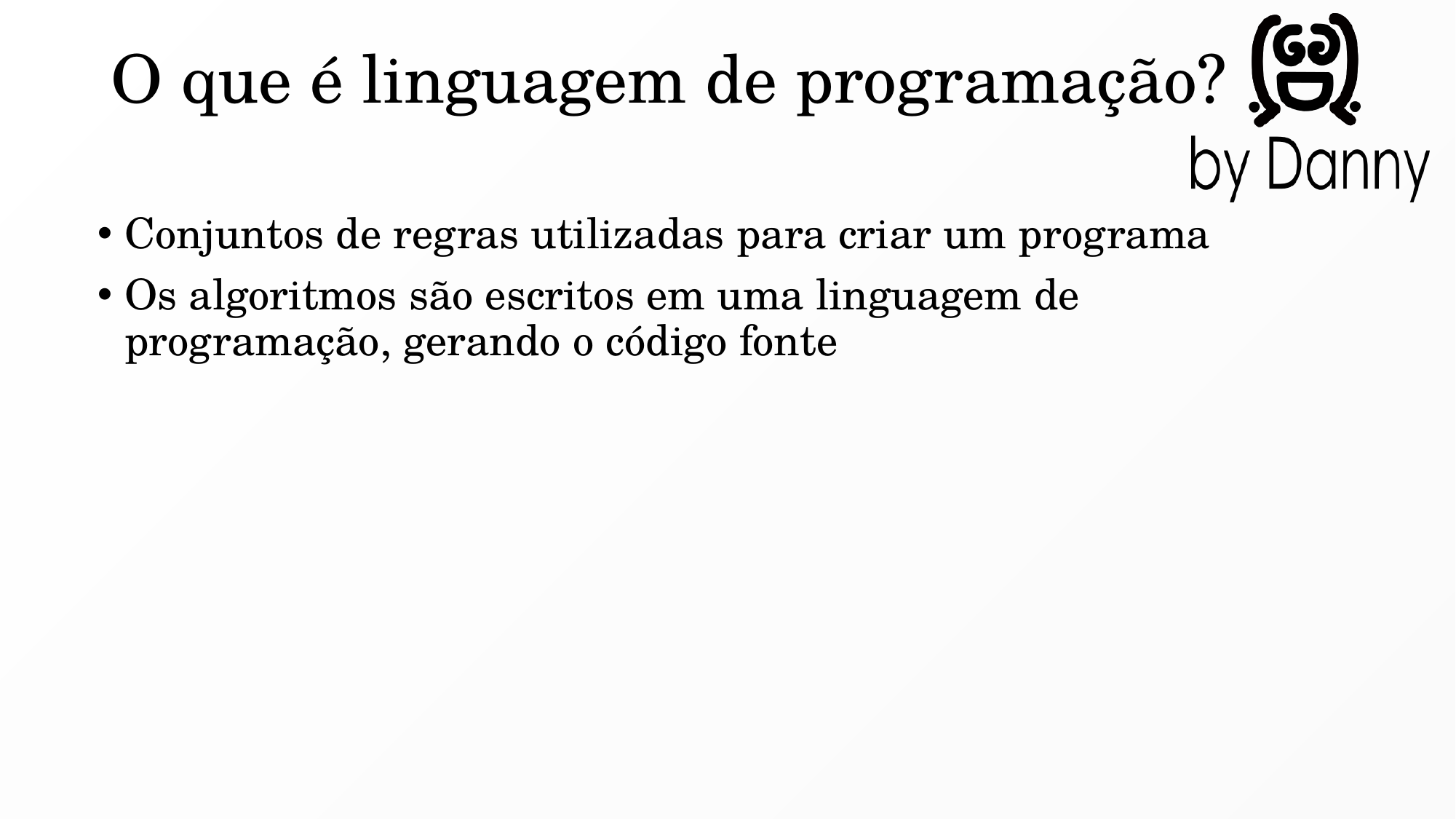

# O que é linguagem de programação?
Conjuntos de regras utilizadas para criar um programa
Os algoritmos são escritos em uma linguagem de programação, gerando o código fonte